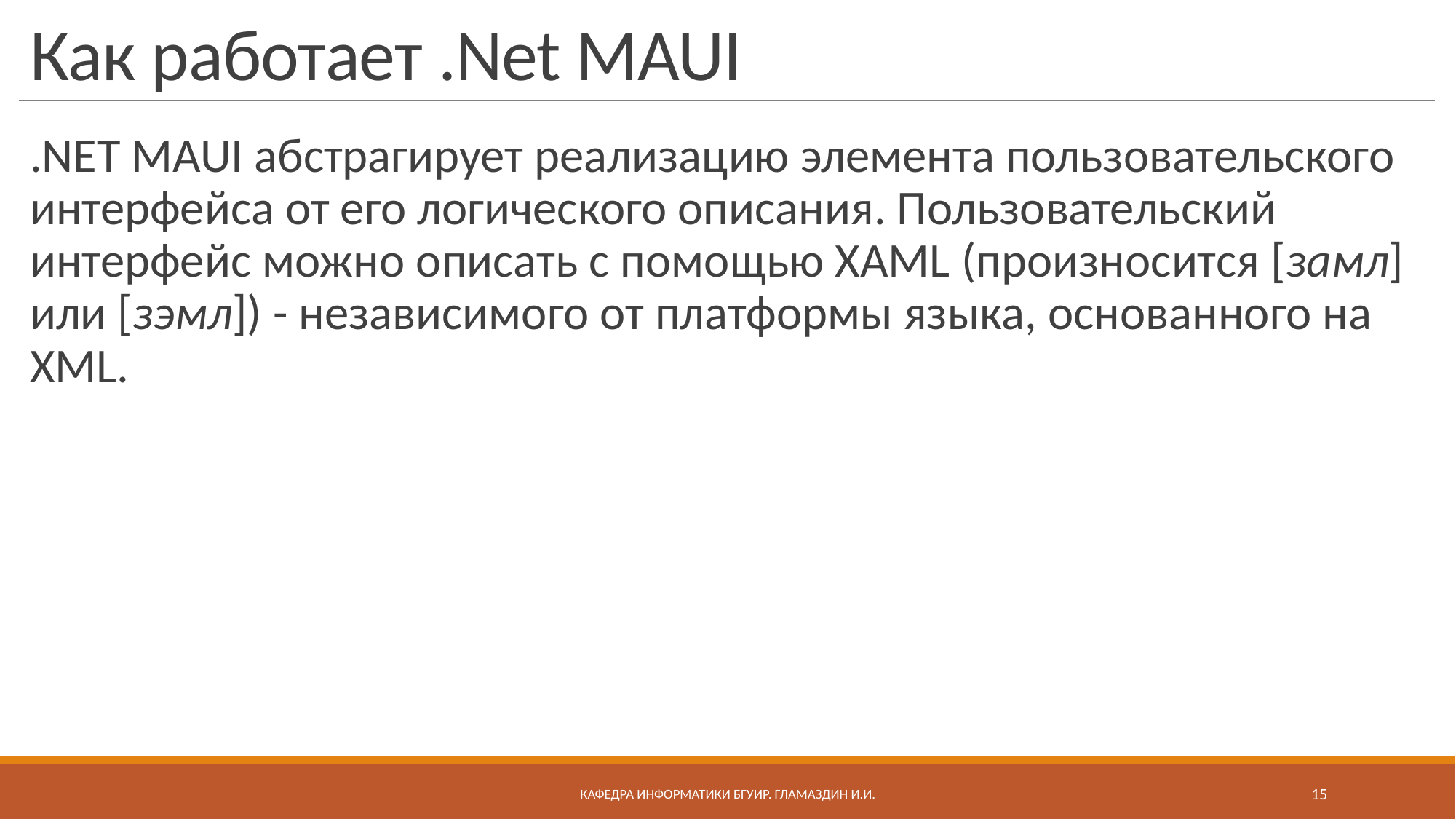

# Как работает .Net MAUI
.NET MAUI абстрагирует реализацию элемента пользовательского интерфейса от его логического описания. Пользовательский интерфейс можно описать с помощью XAML (произносится [замл] или [зэмл]) - независимого от платформы языка, основанного на XML.
Кафедра информатики бгуир. Гламаздин И.и.
15